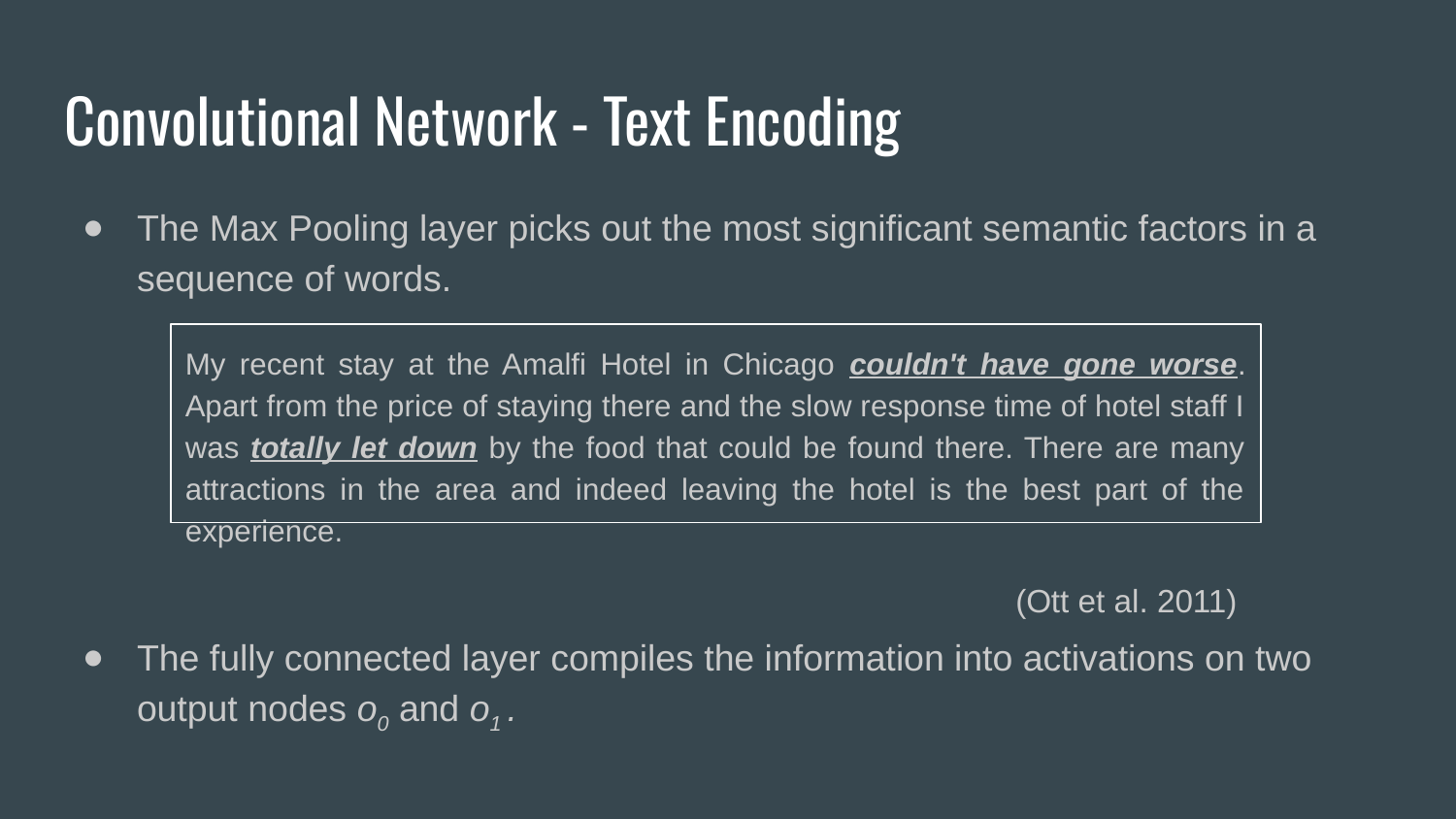

# Convolutional Network - Text Encoding
The Max Pooling layer picks out the most significant semantic factors in a sequence of words.

The fully connected layer compiles the information into activations on two output nodes o0 and o1 .
My recent stay at the Amalfi Hotel in Chicago couldn't have gone worse. Apart from the price of staying there and the slow response time of hotel staff I was totally let down by the food that could be found there. There are many attractions in the area and indeed leaving the hotel is the best part of the experience.
(Ott et al. 2011)